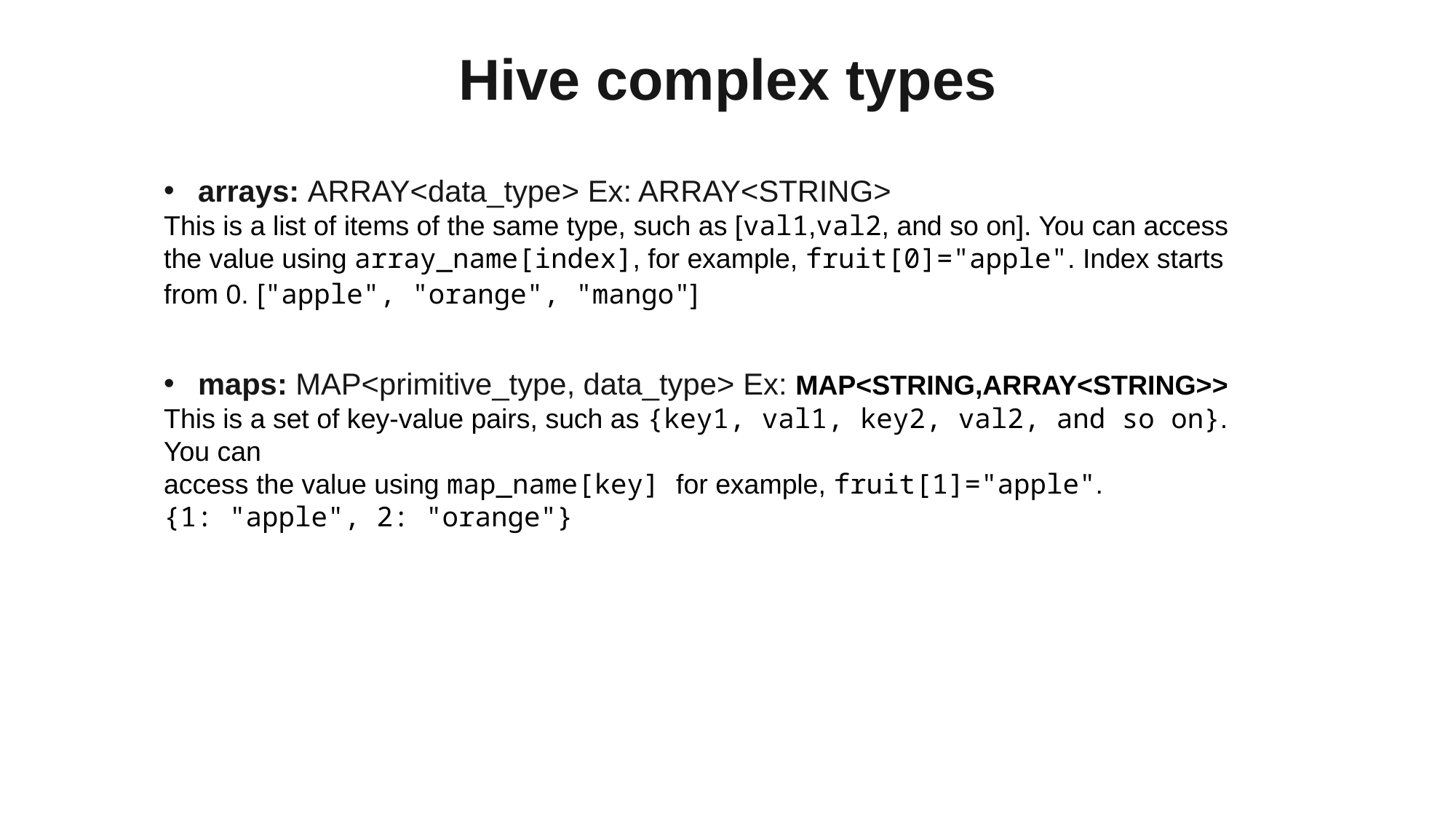

# Hive complex types
arrays: ARRAY<data_type> Ex: ARRAY<STRING>
This is a list of items of the same type, such as [val1,val2, and so on]. You can access the value using array_name[index], for example, fruit[0]="apple". Index starts from 0. ["apple", "orange", "mango"]

maps: MAP<primitive_type, data_type> Ex: MAP<STRING,ARRAY<STRING>>
This is a set of key-value pairs, such as {key1, val1, key2, val2, and so on}. You can
access the value using map_name[key] for example, fruit[1]="apple".
{1: "apple", 2: "orange"}